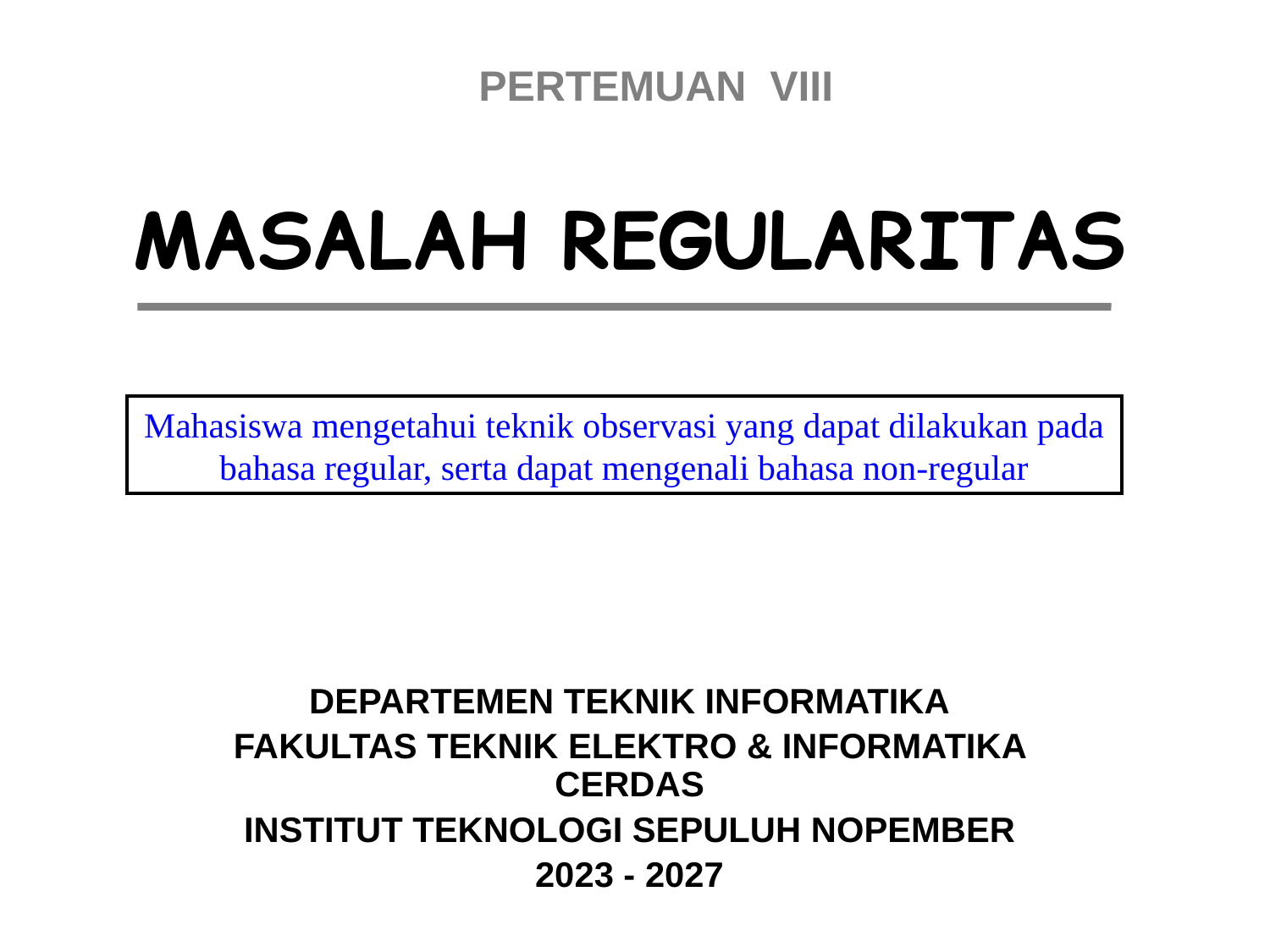

PERTEMUAN  VIII
# MASALAH REGULARITAS

Mahasiswa mengetahui teknik observasi yang dapat dilakukan pada bahasa regular, serta dapat mengenali bahasa non-regular
DEPARTEMEN TEKNIK INFORMATIKA
FAKULTAS TEKNIK ELEKTRO & INFORMATIKA CERDAS
INSTITUT TEKNOLOGI SEPULUH NOPEMBER
2023 - 2027